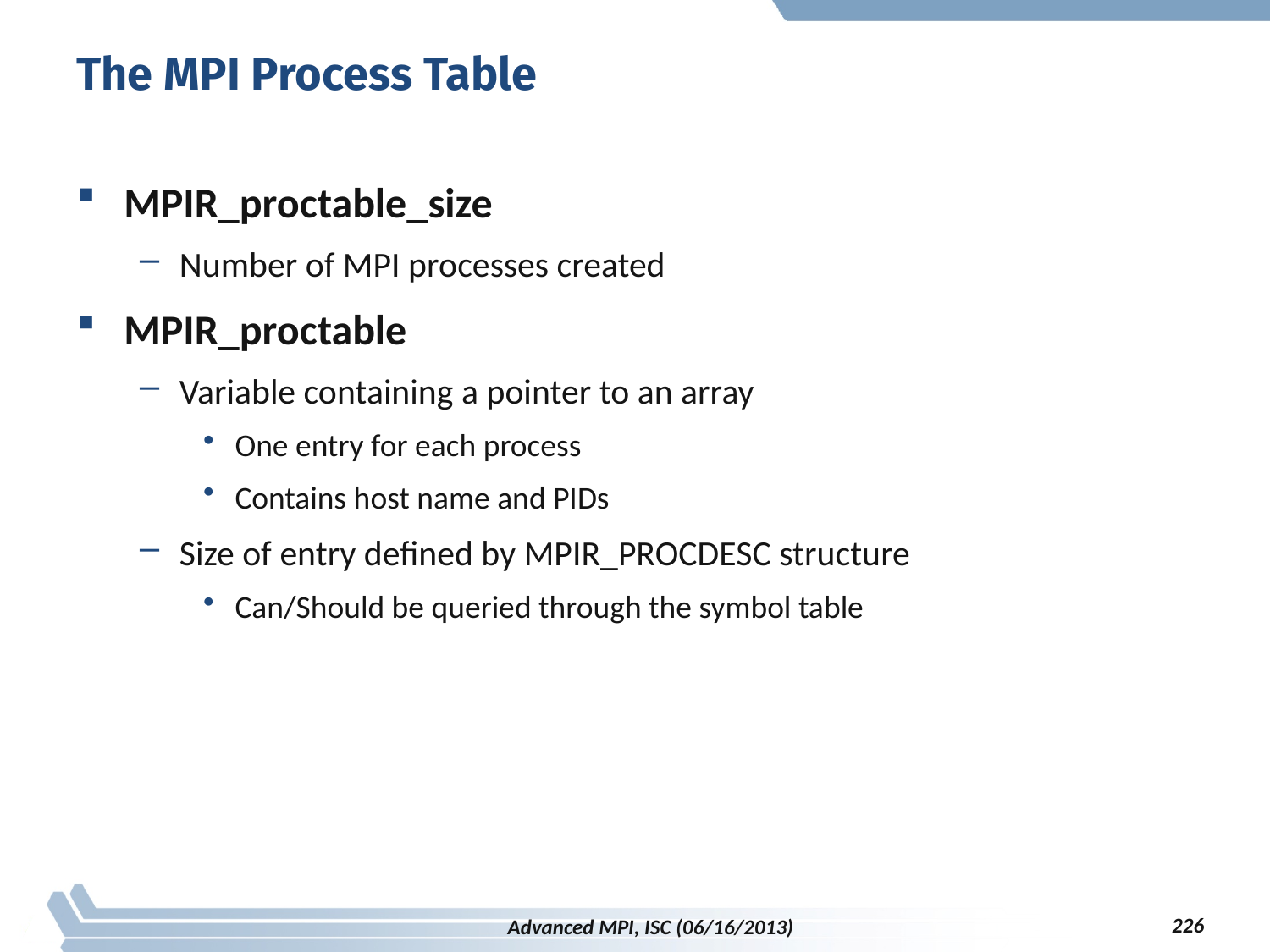

# The MPI Process Table
MPIR_proctable_size
Number of MPI processes created
MPIR_proctable
Variable containing a pointer to an array
One entry for each process
Contains host name and PIDs
Size of entry defined by MPIR_PROCDESC structure
Can/Should be queried through the symbol table
226
Advanced MPI, ISC (06/16/2013)